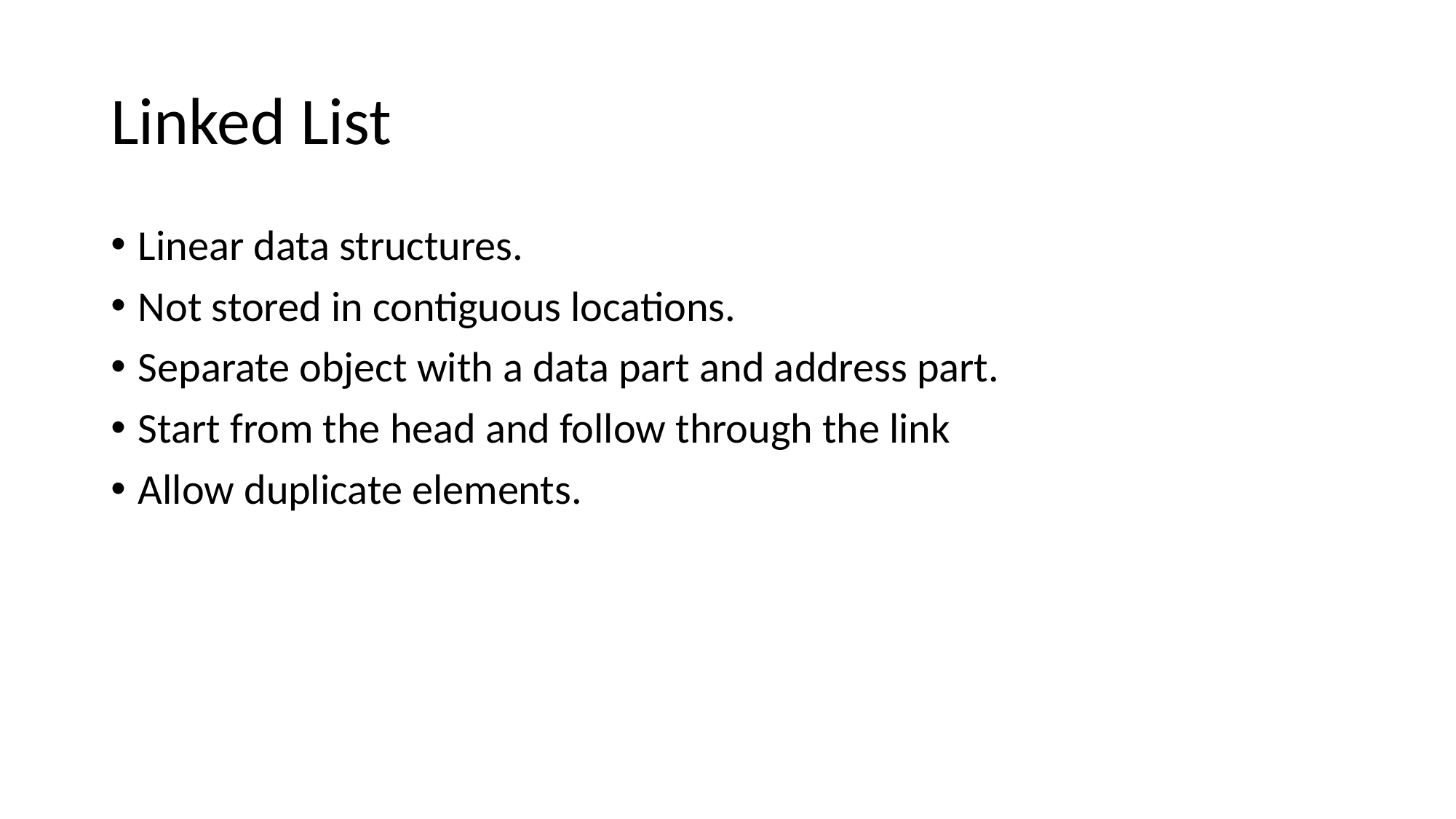

# Linked List
Linear data structures.
Not stored in contiguous locations.
Separate object with a data part and address part.
Start from the head and follow through the link
Allow duplicate elements.